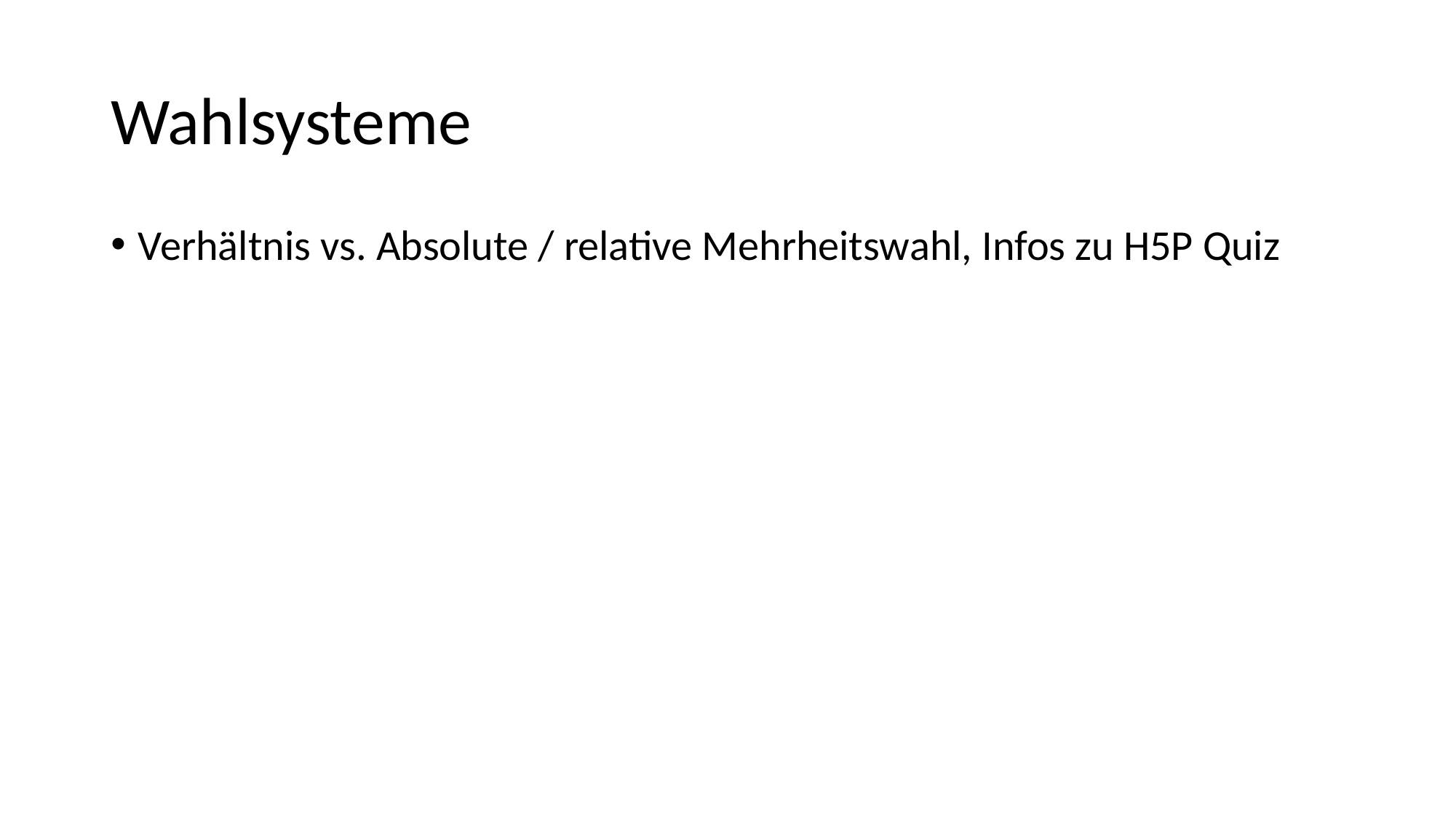

# Wahlsysteme
Verhältnis vs. Absolute / relative Mehrheitswahl, Infos zu H5P Quiz